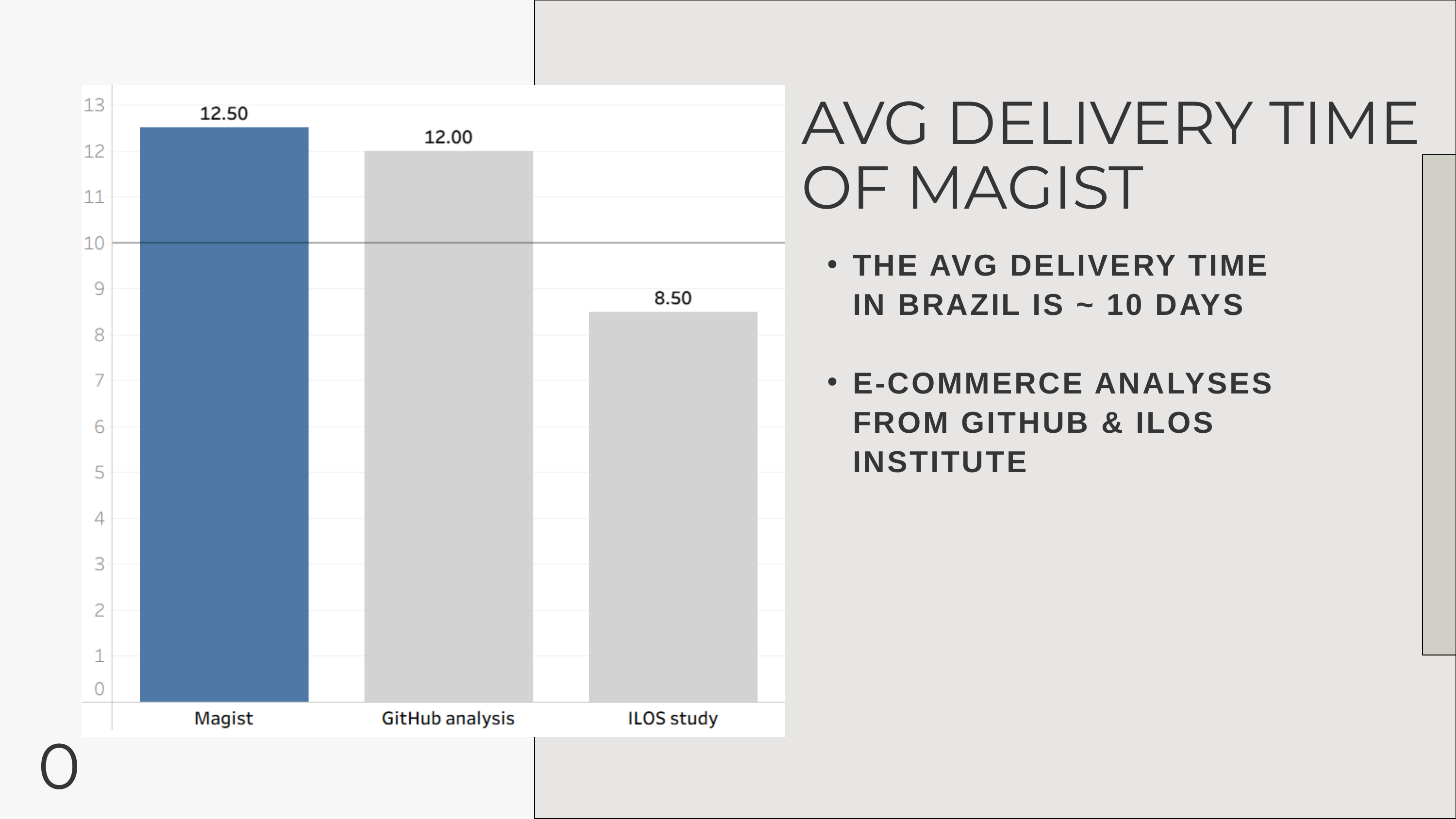

AVG DELIVERY TIME OF MAGIST

THE AVG DELIVERY TIME IN BRAZIL IS ~ 10 DAYS

E-COMMERCE ANALYSES FROM GITHUB & ILOS INSTITUTE
02